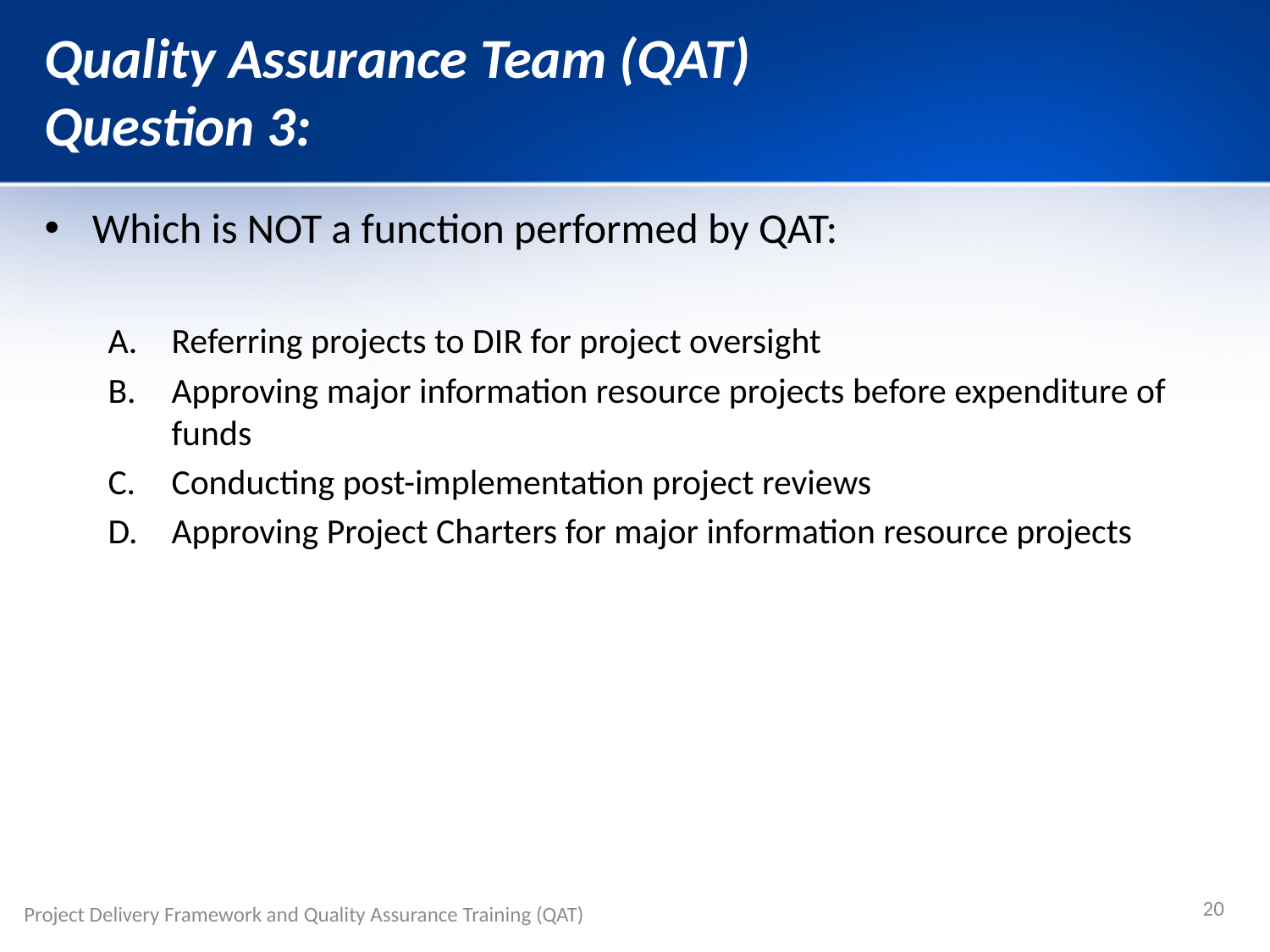

# Quality Assurance Team (QAT) Question 3:
Which is NOT a function performed by QAT:

Referring projects to DIR for project oversight
Approving major information resource projects before expenditure of funds
Conducting post-implementation project reviews
Approving Project Charters for major information resource projects

20
Project Delivery Framework and Quality Assurance Training (QAT)